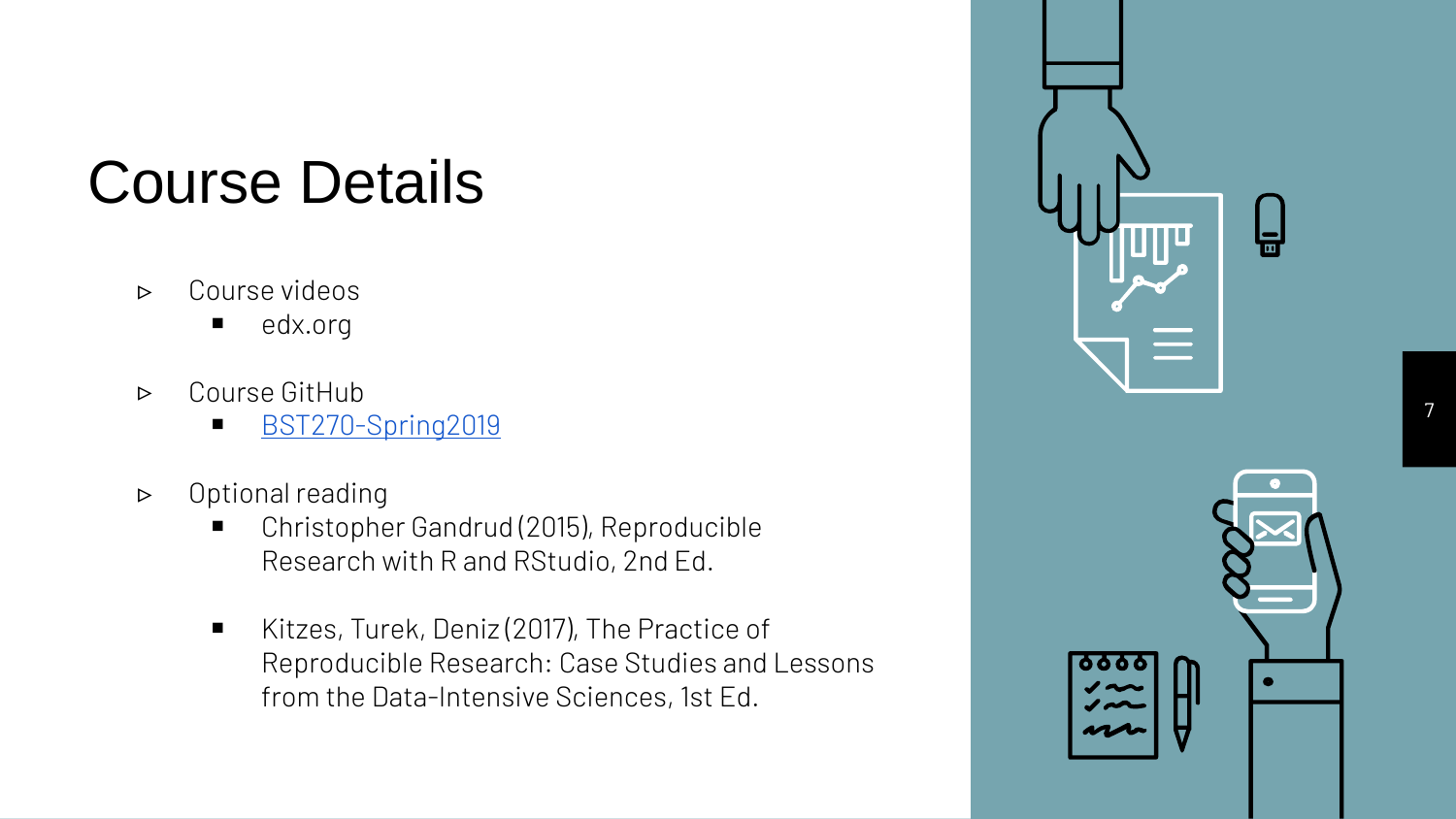

# Course Details
Course videos
edx.org

Course GitHub
BST270-Spring2019

Optional reading
Christopher Gandrud (2015), Reproducible Research with R and RStudio, 2nd Ed.

Kitzes, Turek, Deniz (2017), The Practice of Reproducible Research: Case Studies and Lessons from the Data-Intensive Sciences, 1st Ed.
7